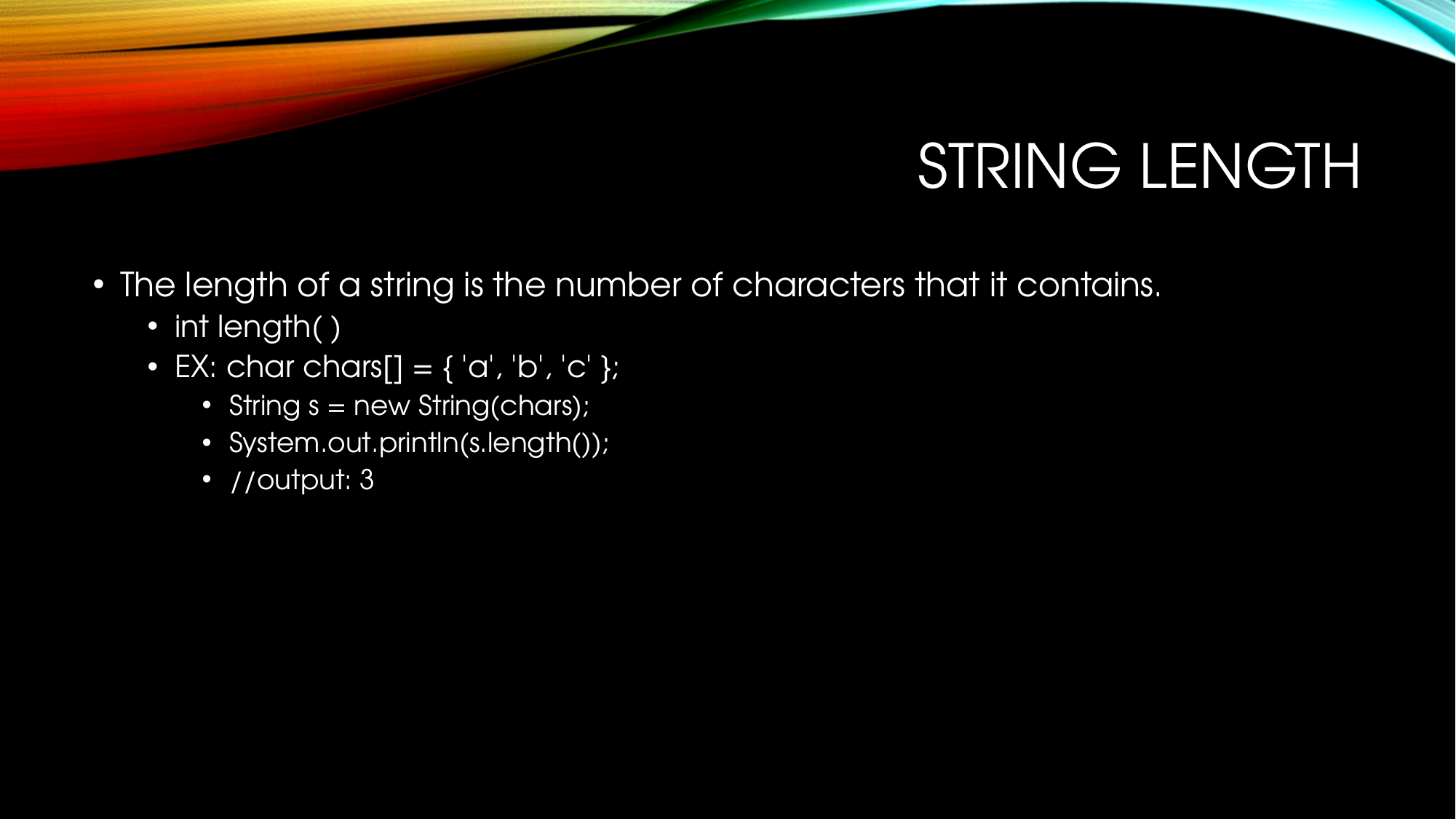

# String length
The length of a string is the number of characters that it contains.
int length( )
EX: char chars[] = { 'a', 'b', 'c' };
String s = new String(chars);
System.out.println(s.length());
//output: 3